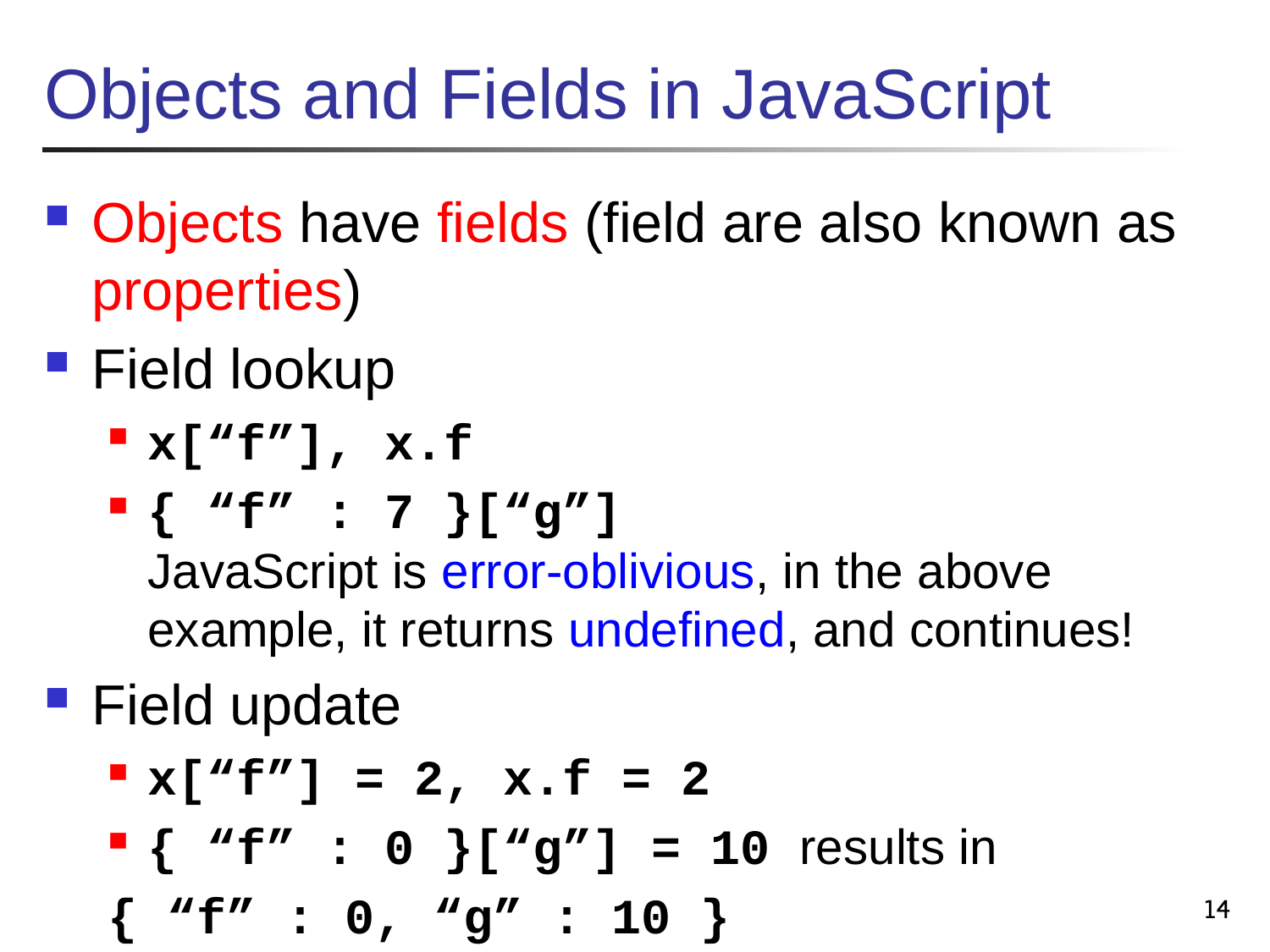

# Objects and Fields in JavaScript
Objects have fields (field are also known as properties)
Field lookup
x[“f”], x.f
{ “f” : 7 }[“g”]
JavaScript is error-oblivious, in the above example, it returns undefined, and continues!
Field update
x[“f”] = 2, x.f = 2
{ “f” : 0 }[“g”] = 10 results in
{ “f” : 0, “g” : 10 }
14